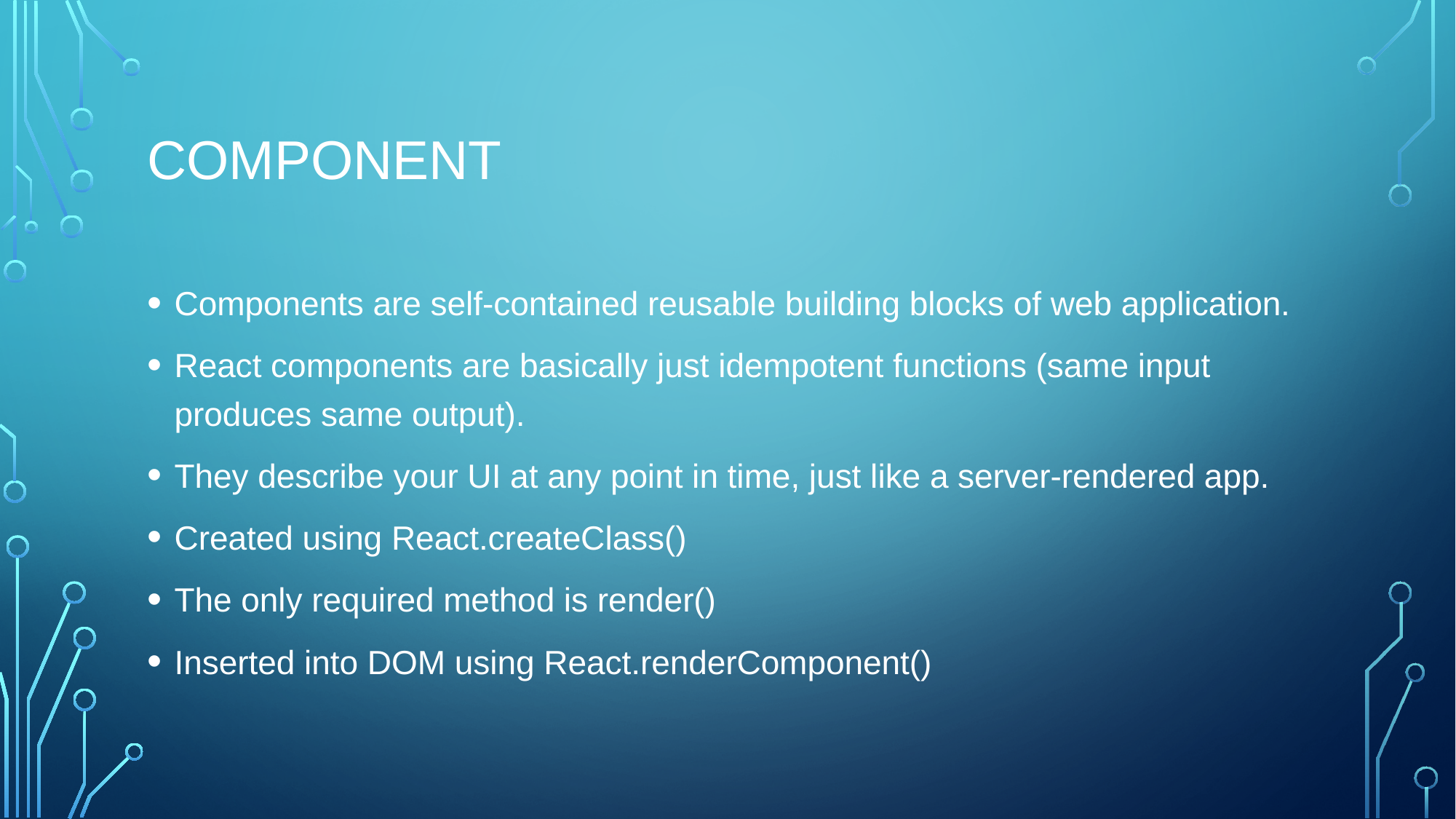

# Component
Components are self-contained reusable building blocks of web application.
React components are basically just idempotent functions (same input produces same output).
They describe your UI at any point in time, just like a server-rendered app.
Created using React.createClass()
The only required method is render()
Inserted into DOM using React.renderComponent()